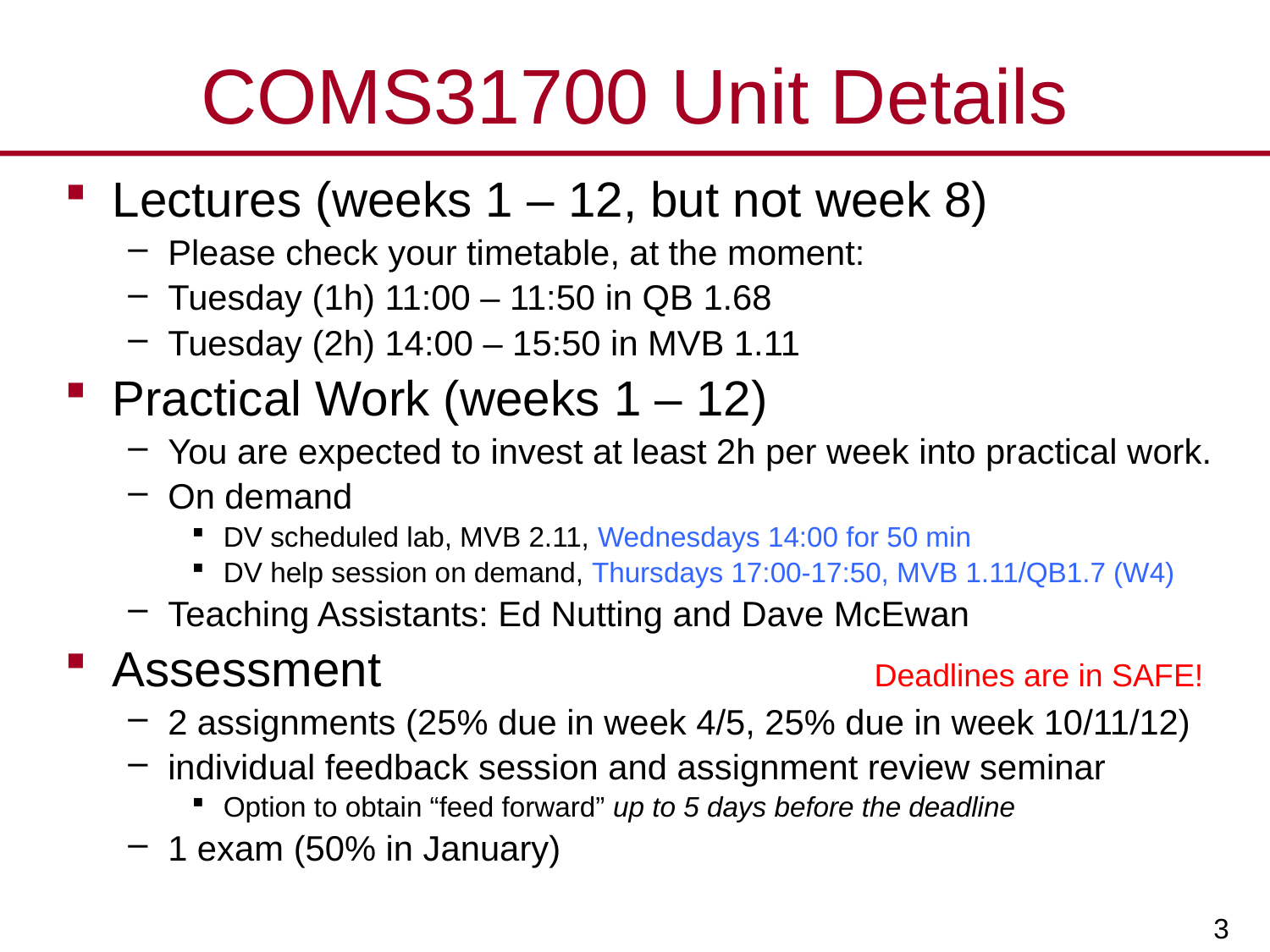

# COMS31700 Unit Details
Lectures (weeks 1 – 12, but not week 8)
Please check your timetable, at the moment:
Tuesday (1h) 11:00 – 11:50 in QB 1.68
Tuesday (2h) 14:00 – 15:50 in MVB 1.11
Practical Work (weeks 1 – 12)
You are expected to invest at least 2h per week into practical work.
On demand
DV scheduled lab, MVB 2.11, Wednesdays 14:00 for 50 min
DV help session on demand, Thursdays 17:00-17:50, MVB 1.11/QB1.7 (W4)
Teaching Assistants: Ed Nutting and Dave McEwan
Assessment				Deadlines are in SAFE!
2 assignments (25% due in week 4/5, 25% due in week 10/11/12)
individual feedback session and assignment review seminar
Option to obtain “feed forward” up to 5 days before the deadline
1 exam (50% in January)